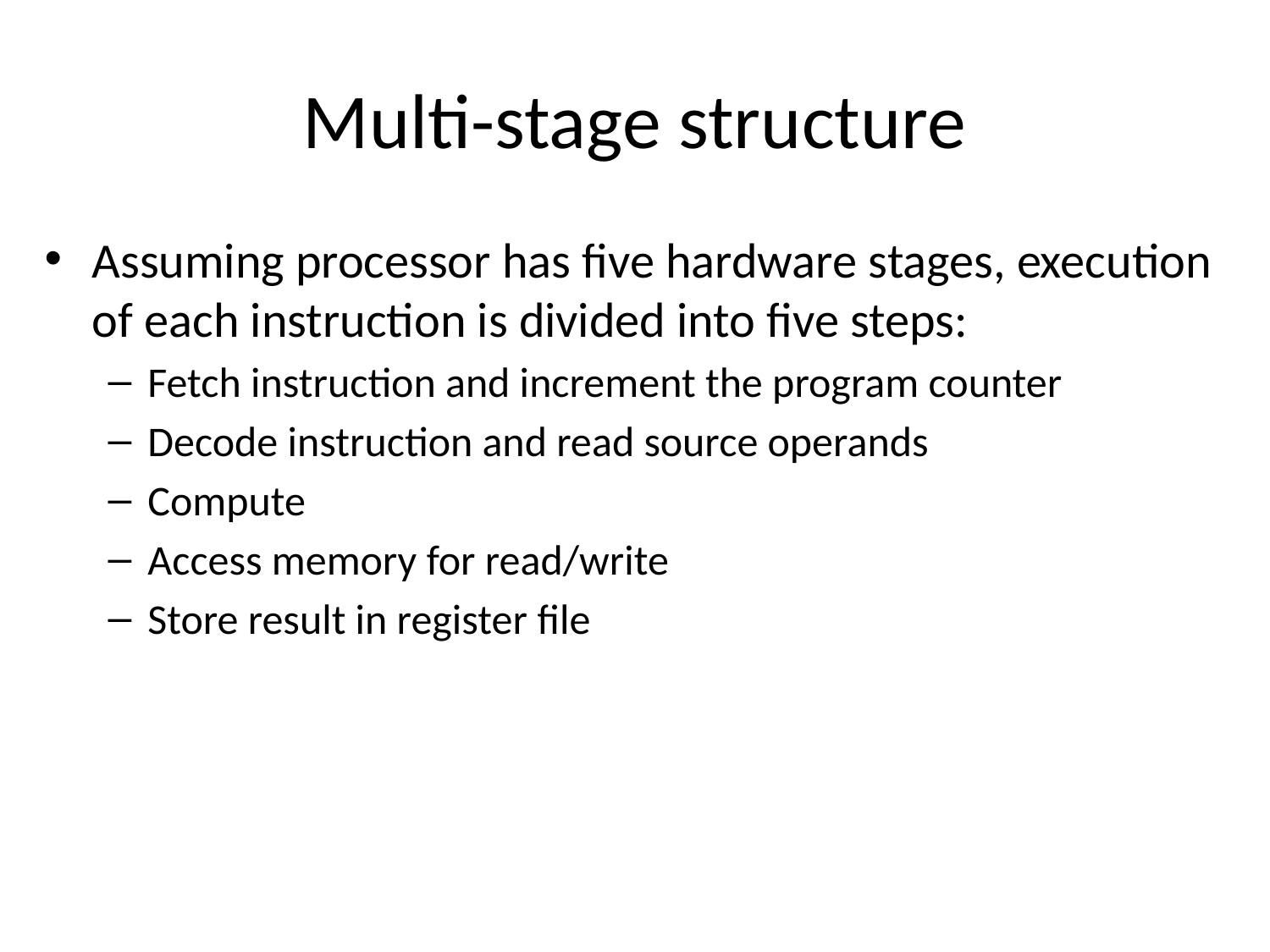

# Multi-stage structure
Assuming processor has ﬁve hardware stages, execution of each instruction is divided into ﬁve steps:
Fetch instruction and increment the program counter
Decode instruction and read source operands
Compute
Access memory for read/write
Store result in register file